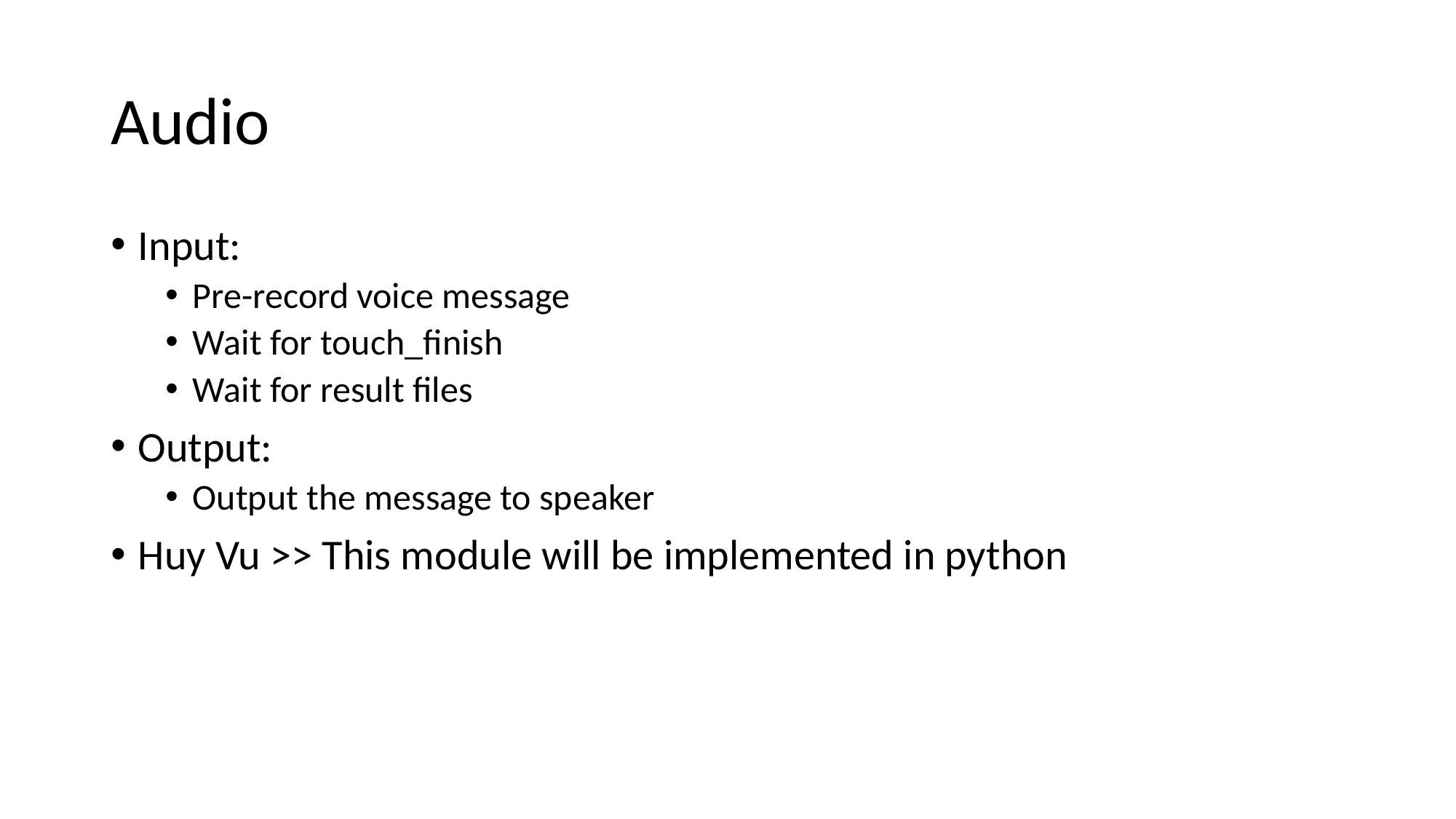

# Audio
Input:
Pre-record voice message
Wait for touch_finish
Wait for result files
Output:
Output the message to speaker
Huy Vu >> This module will be implemented in python